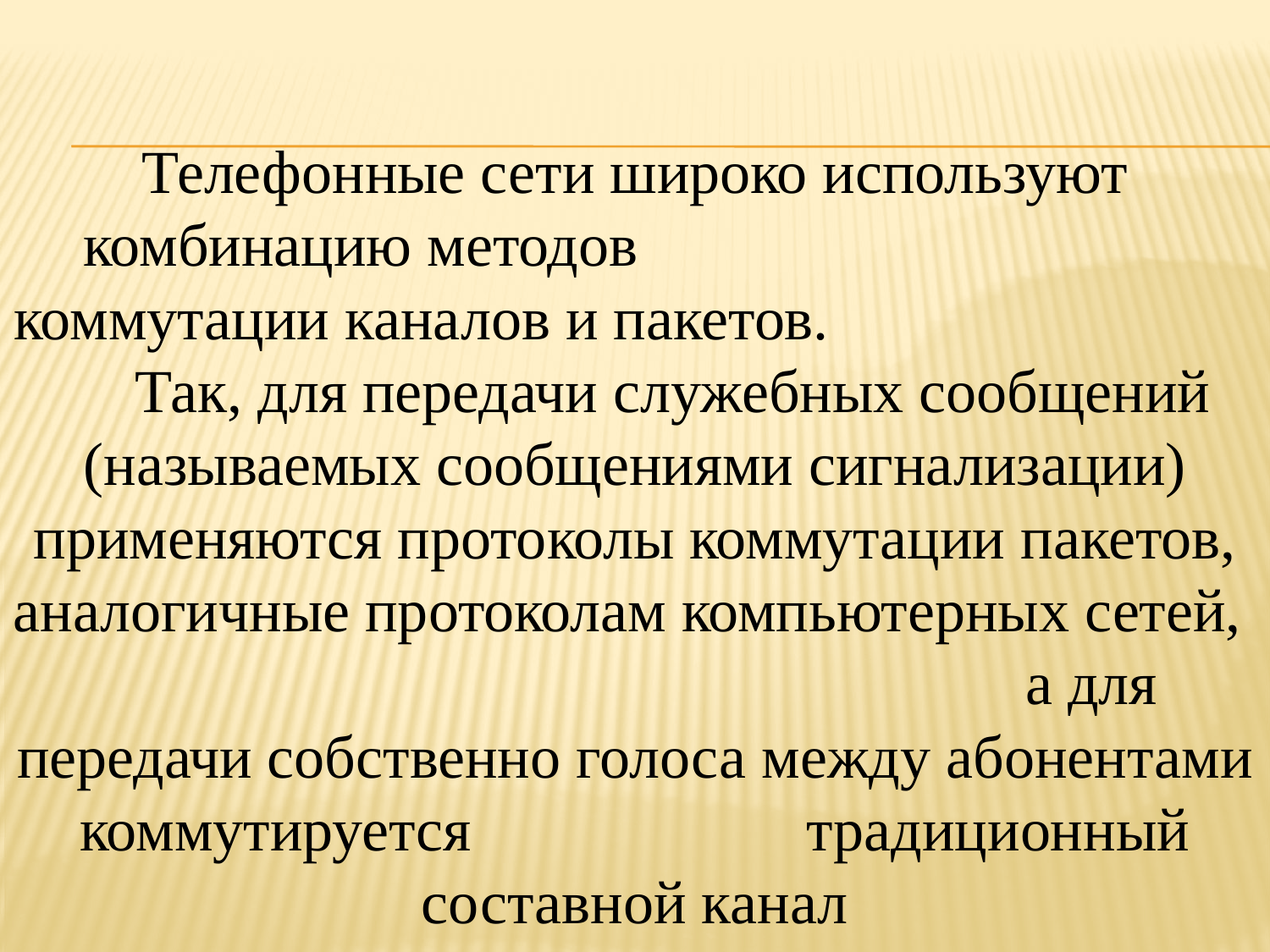

Телефонные сети широко используют комбинацию методов                                     коммутации каналов и пакетов.                                  Так, для передачи служебных сообщений (называемых сообщениями сигнализации) применяются протоколы коммутации пакетов, аналогичные протоколам компьютерных сетей,                                                              а для передачи собственно голоса между абонентами коммутируется                      традиционный составной канал